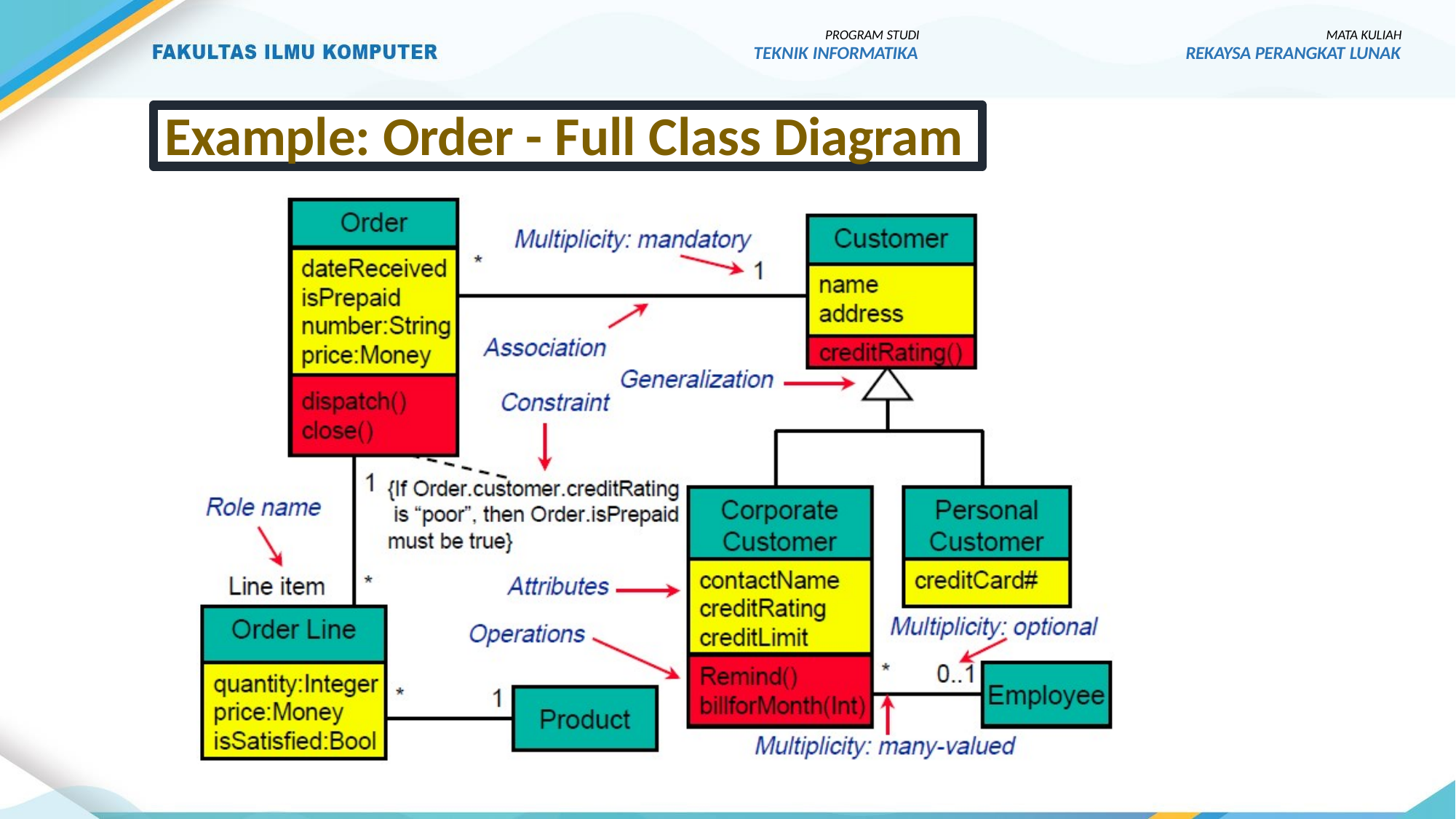

PROGRAM STUDI
TEKNIK INFORMATIKA
MATA KULIAH
REKAYSA PERANGKAT LUNAK
Example: Order - Full Class Diagram